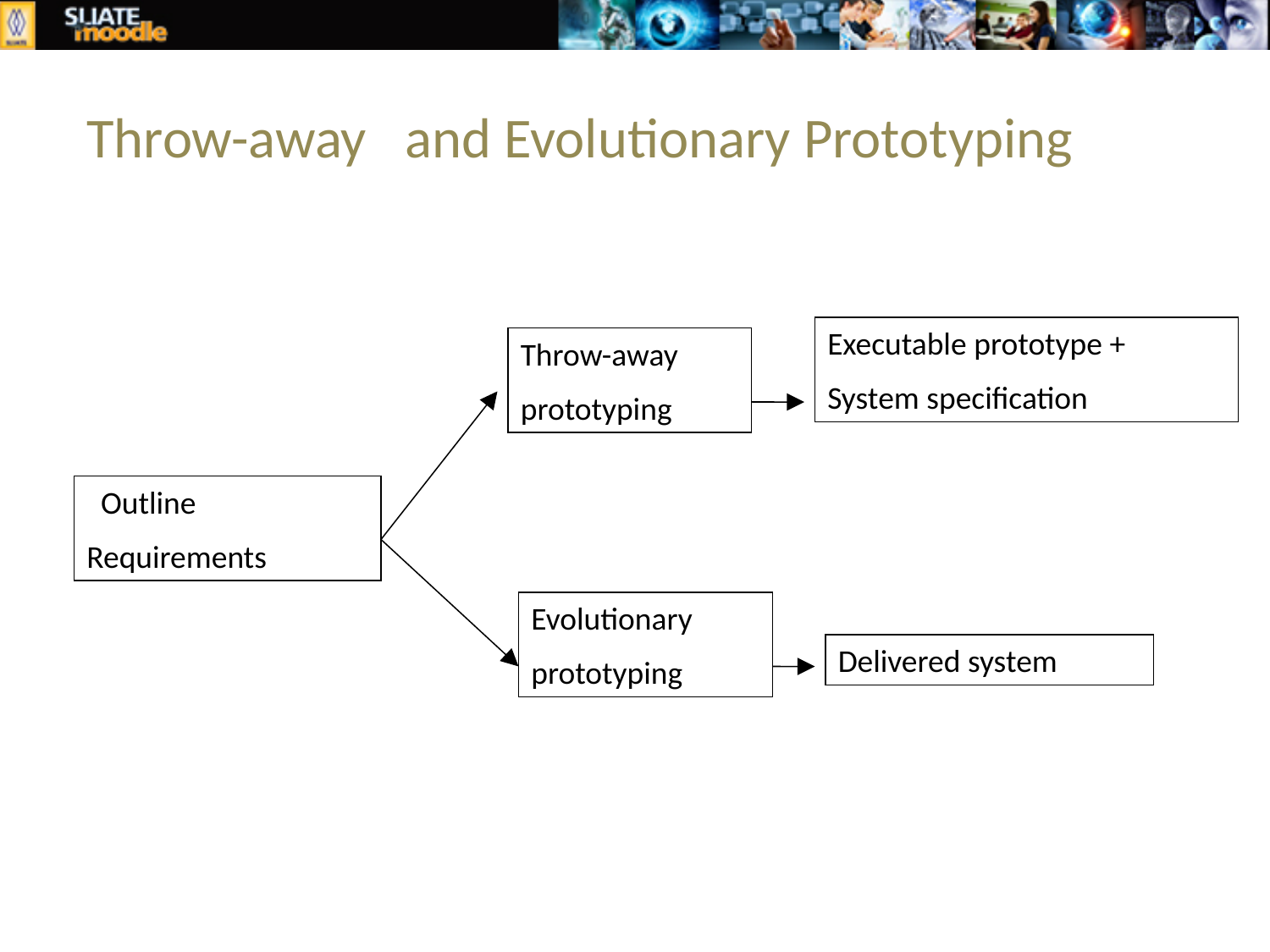

Throw-away   and Evolutionary Prototyping

Executable prototype +
System specification
Throw-away
prototyping

  Outline
Requirements

Evolutionary
prototyping
Delivered system